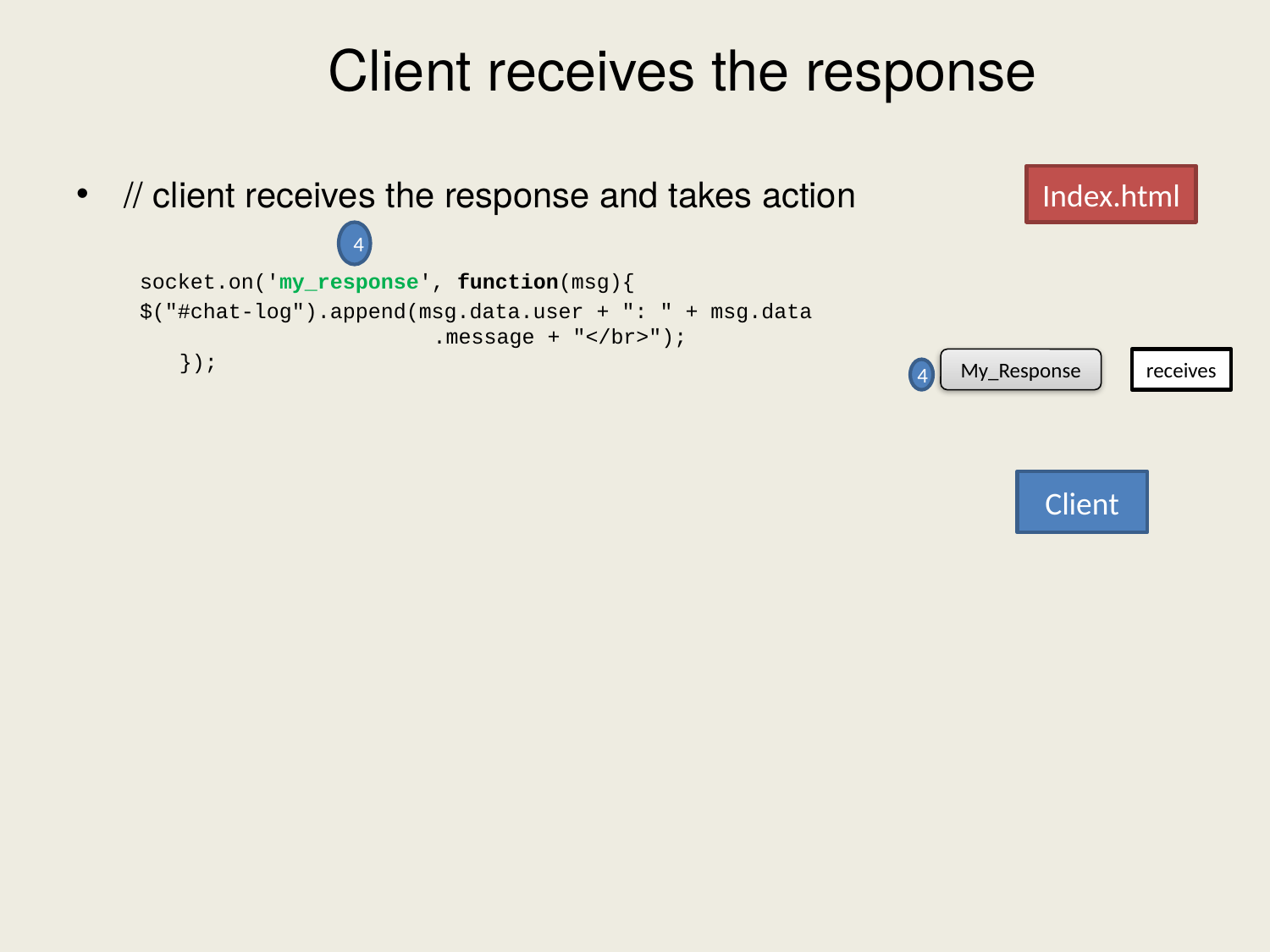

# Client receives the response
Index.html
// client receives the response and takes action

socket.on('my_response', function(msg){
$("#chat-log").append(msg.data.user + ": " + msg.data
                    .message + "</br>");
});
4
My_Response
receives
4
Client